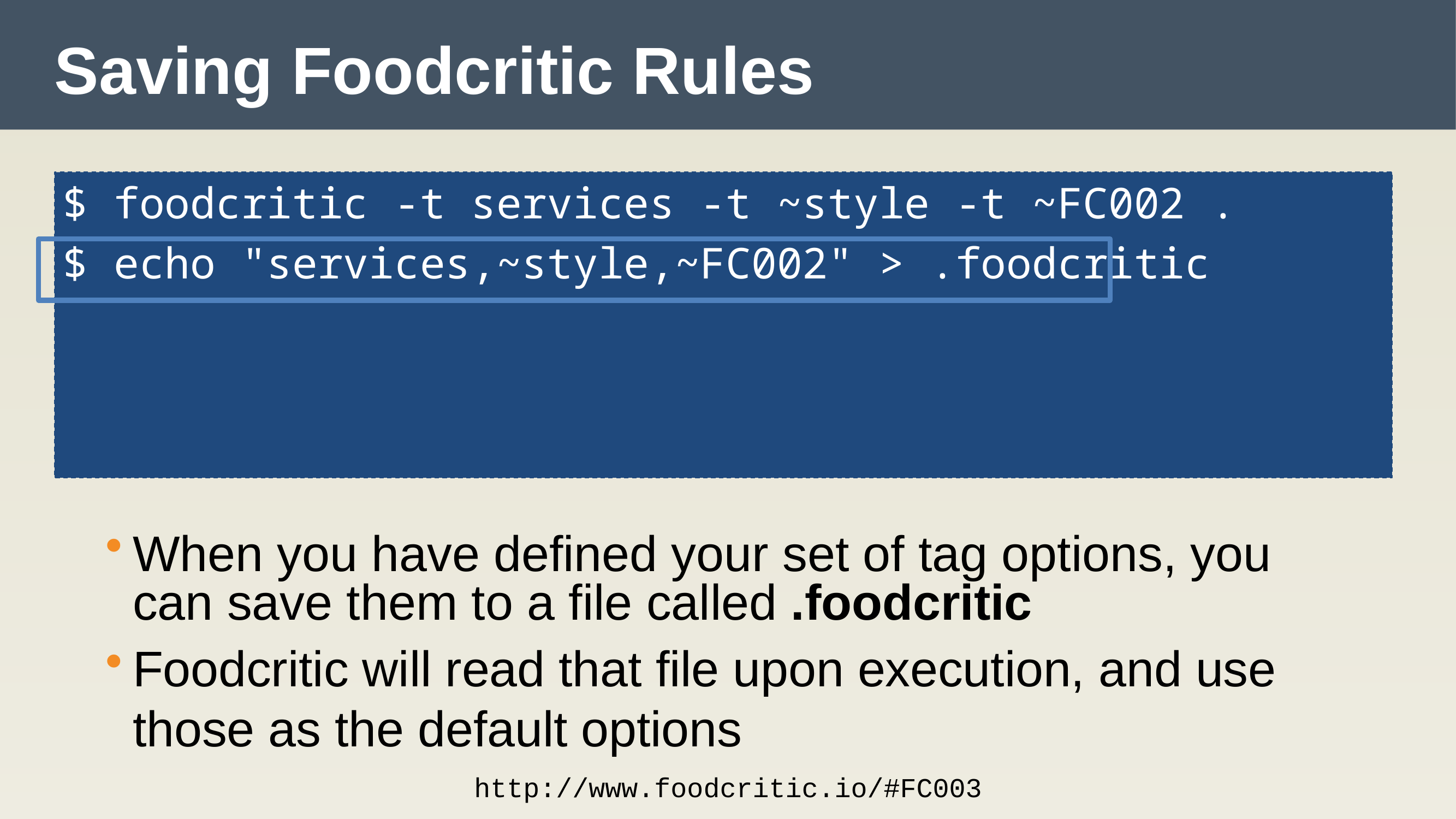

# Saving Foodcritic Rules
$ foodcritic -t services -t ~style -t ~FC002 .
$ echo "services,~style,~FC002" > .foodcritic

When you have defined your set of tag options, you can save them to a file called .foodcritic
Foodcritic will read that file upon execution, and use those as the default options
http://www.foodcritic.io/#FC003